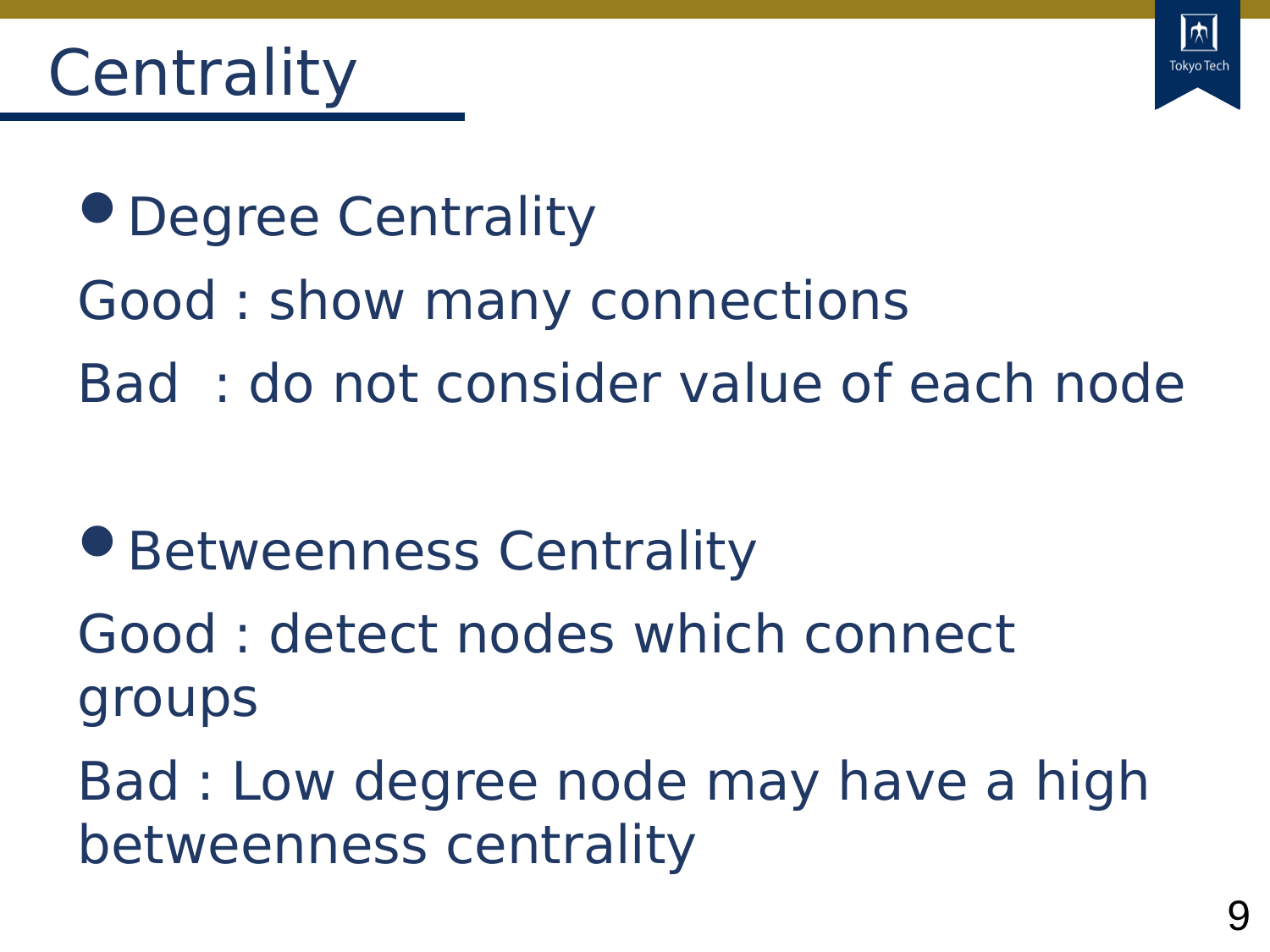

# Centrality
Degree Centrality
Good : show many connections
Bad  : do not consider value of each node

Betweenness Centrality
Good : detect nodes which connect groups
Bad : Low degree node may have a high betweenness centrality